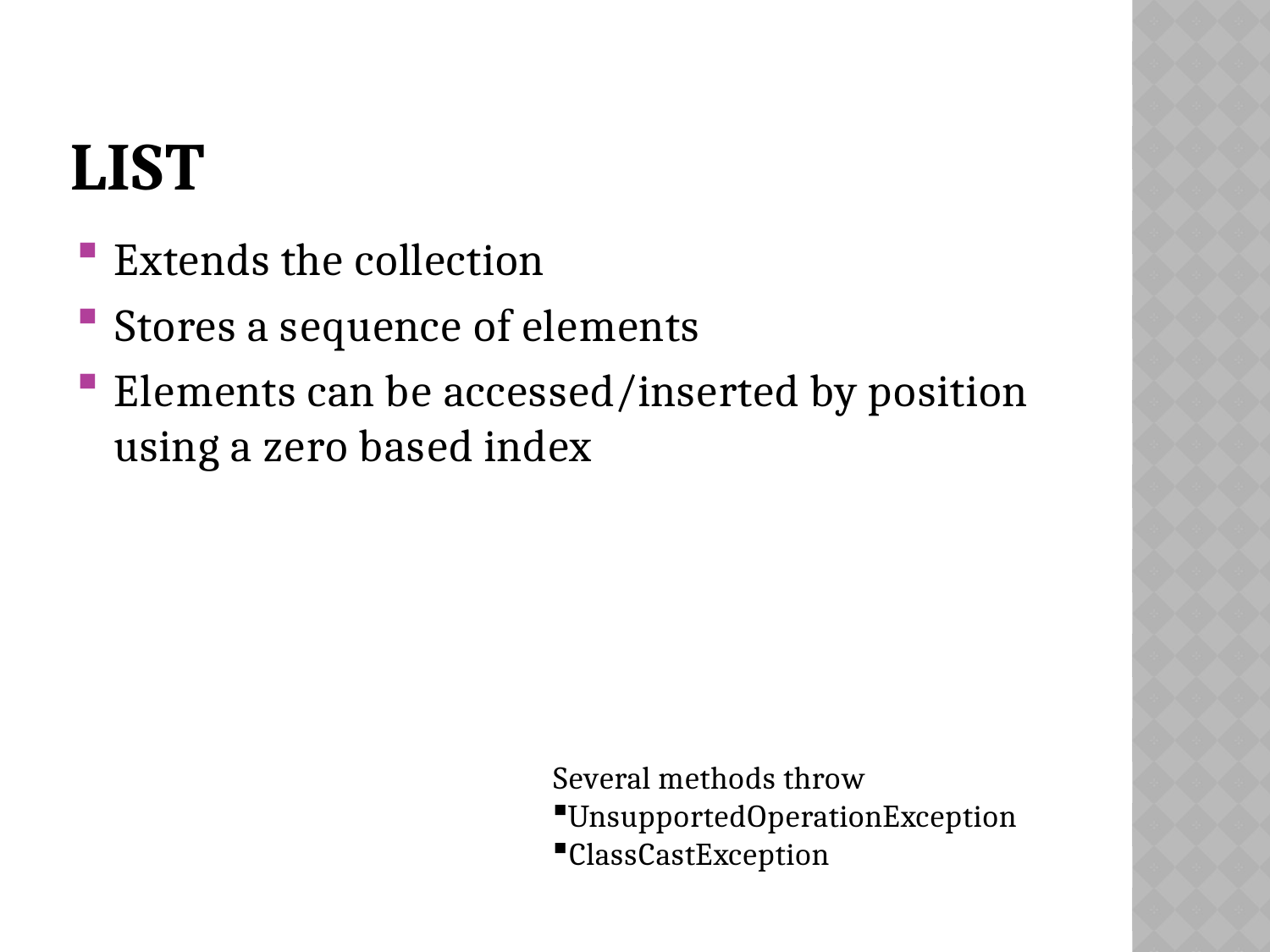

# List
Extends the collection
Stores a sequence of elements
Elements can be accessed/inserted by position using a zero based index
Several methods throw
UnsupportedOperationException
ClassCastException